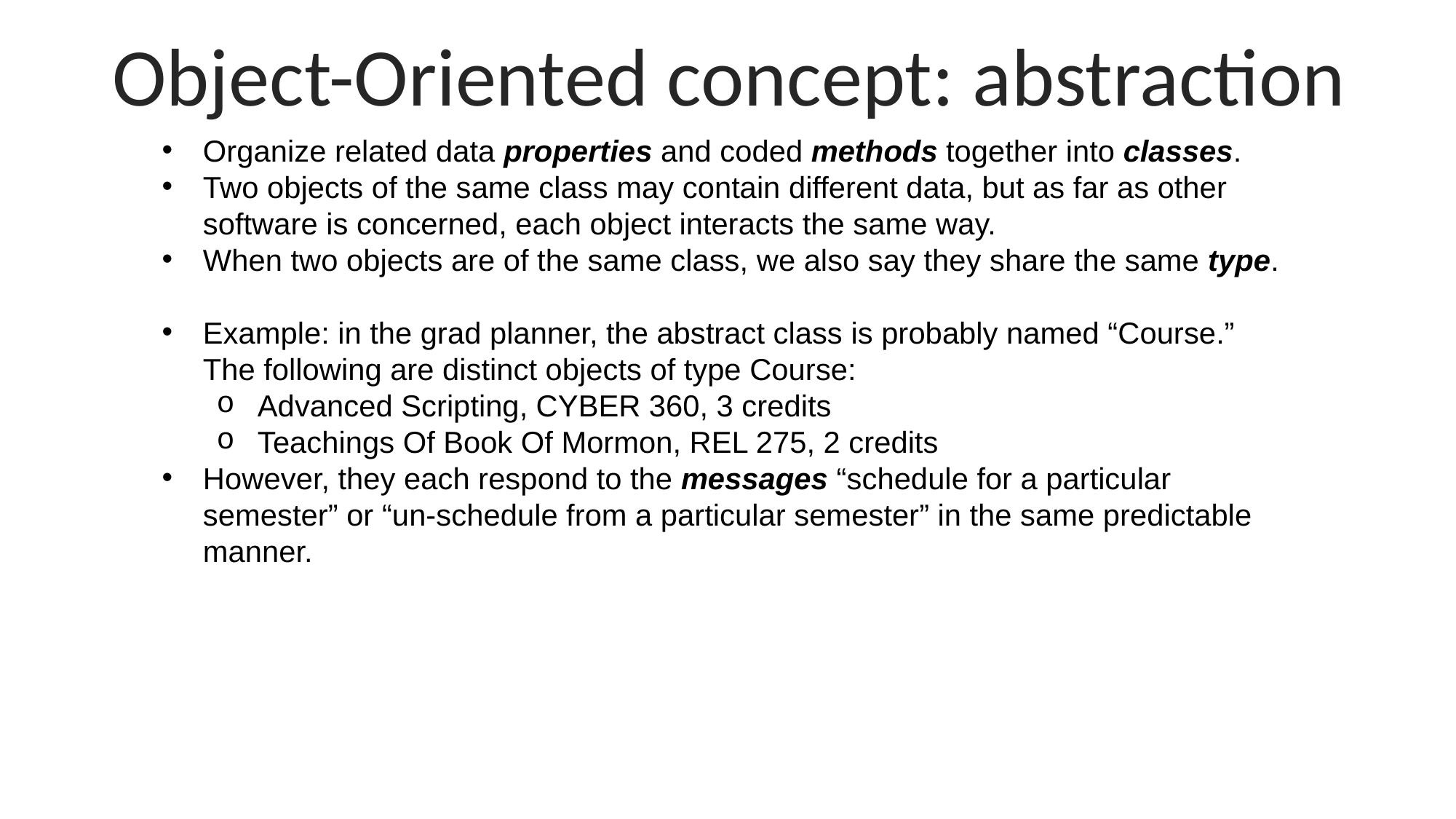

Object-Oriented concept: abstraction
Organize related data properties and coded methods together into classes.
Two objects of the same class may contain different data, but as far as other software is concerned, each object interacts the same way.
When two objects are of the same class, we also say they share the same type.

Example: in the grad planner, the abstract class is probably named “Course.” The following are distinct objects of type Course:
Advanced Scripting, CYBER 360, 3 credits
Teachings Of Book Of Mormon, REL 275, 2 credits
However, they each respond to the messages “schedule for a particular semester” or “un-schedule from a particular semester” in the same predictable manner.